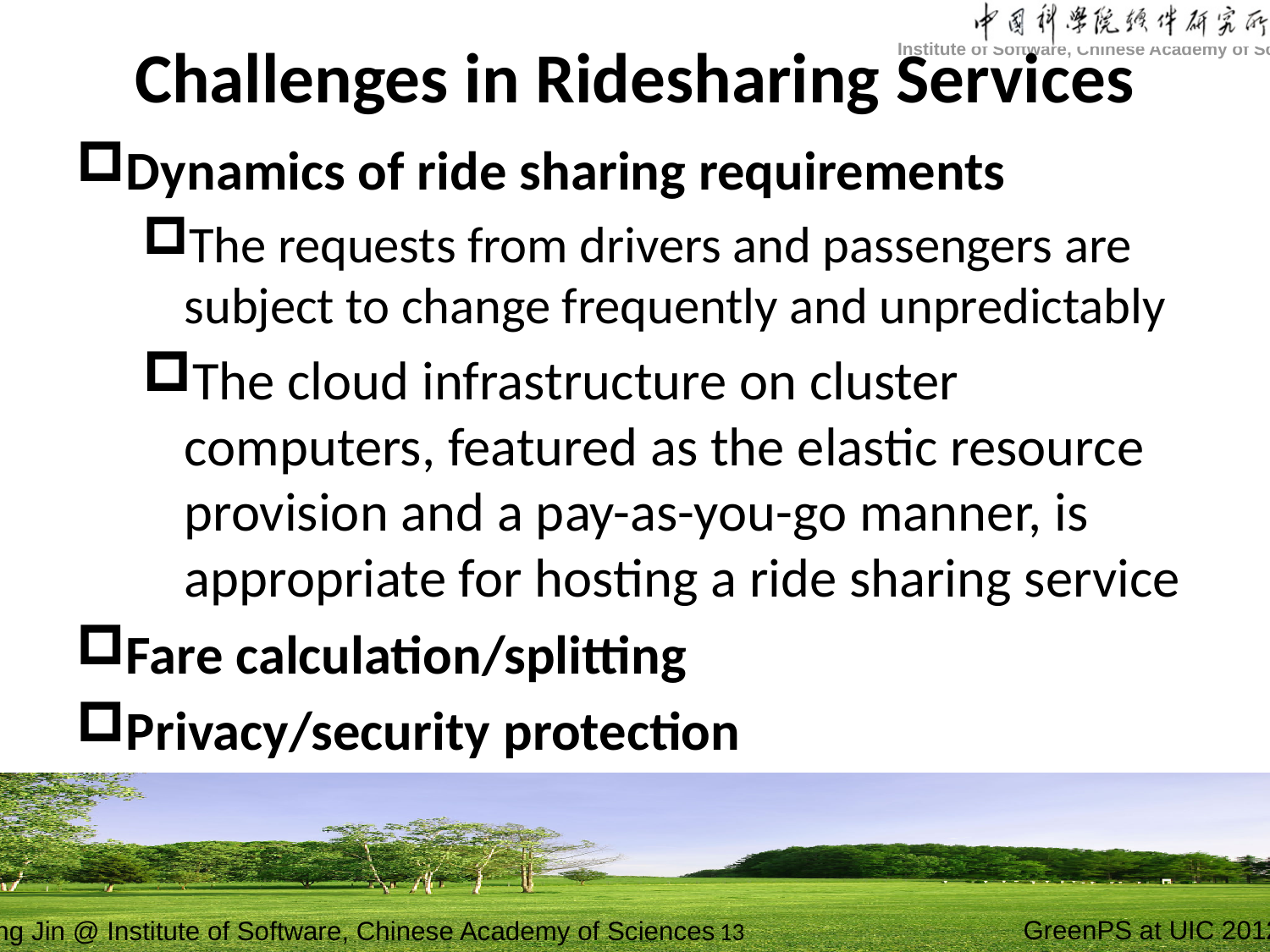

# Challenges in Ridesharing Services
Dynamics of ride sharing requirements
The requests from drivers and passengers are subject to change frequently and unpredictably
The cloud infrastructure on cluster computers, featured as the elastic resource provision and a pay-as-you-go manner, is appropriate for hosting a ride sharing service
Fare calculation/splitting
Privacy/security protection